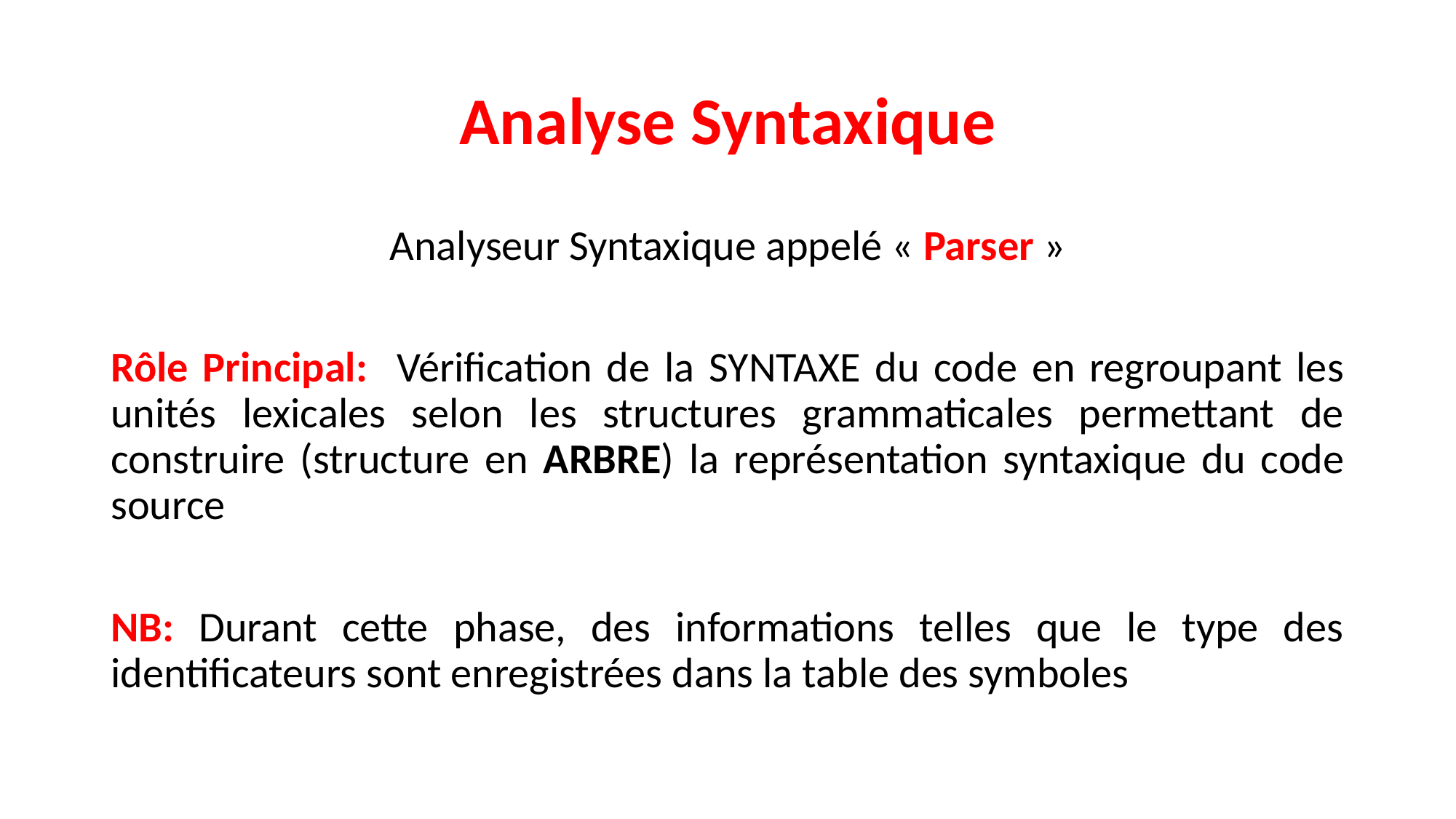

# Analyse Syntaxique
Analyseur Syntaxique appelé « Parser »

Rôle Principal:  Vérification de la SYNTAXE du code en regroupant les unités lexicales selon les structures grammaticales permettant de construire (structure en ARBRE) la représentation syntaxique du code source

NB: Durant cette phase, des informations telles que le type des identificateurs sont enregistrées dans la table des symboles